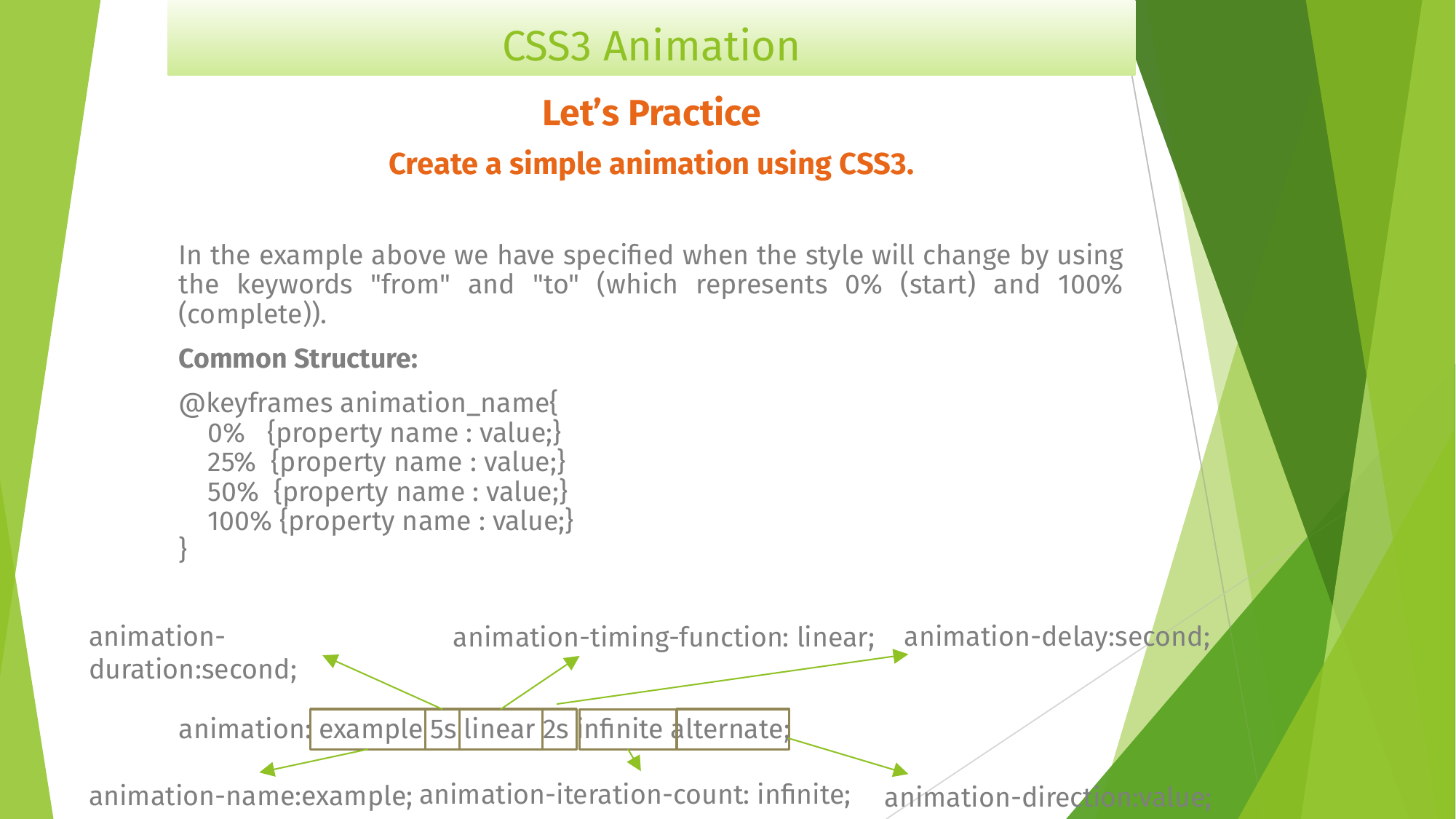

# CSS3 Animation
Let’s Practice
Create a simple animation using CSS3.

In the example above we have specified when the style will change by using the keywords "from" and "to" (which represents 0% (start) and 100% (complete)).
Common Structure:
@keyframes animation_name{
    0%   {property name : value;}
    25%  {property name : value;}
    50%  {property name : value;}
    100% {property name : value;}
}

animation: example 5s linear 2s infinite alternate;
animation-duration:second;
animation-delay:second;
animation-timing-function: linear;

animation-iteration-count: infinite;
animation-name:example;
animation-direction:value;